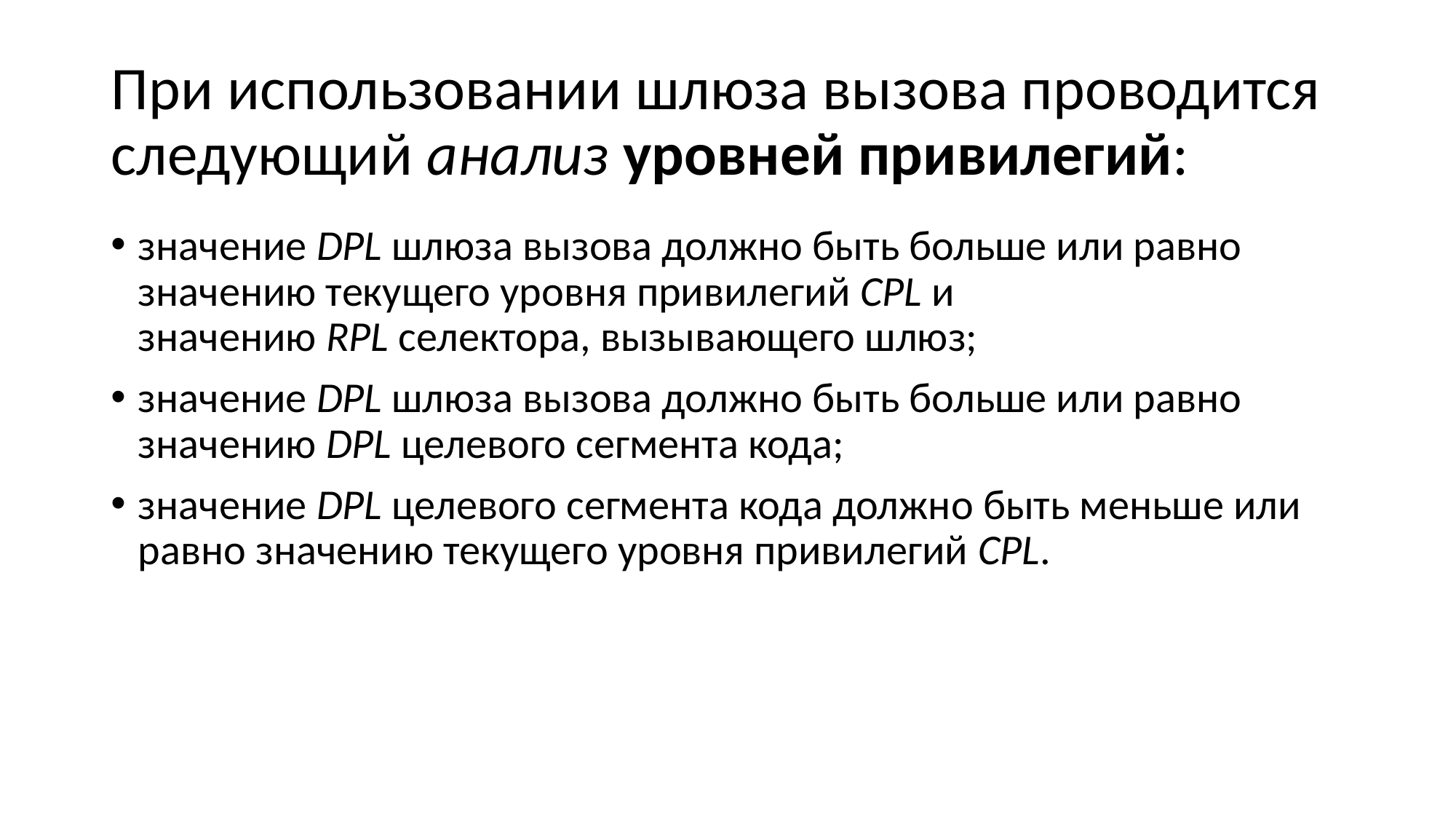

# При использовании шлюза вызова проводится следующий анализ уровней привилегий:
значение DPL шлюза вызова должно быть больше или равно значению текущего уровня привилегий CPL и значению RPL селектора, вызывающего шлюз;
значение DPL шлюза вызова должно быть больше или равно значению DPL целевого сегмента кода;
значение DPL целевого сегмента кода должно быть меньше или равно значению текущего уровня привилегий CPL.